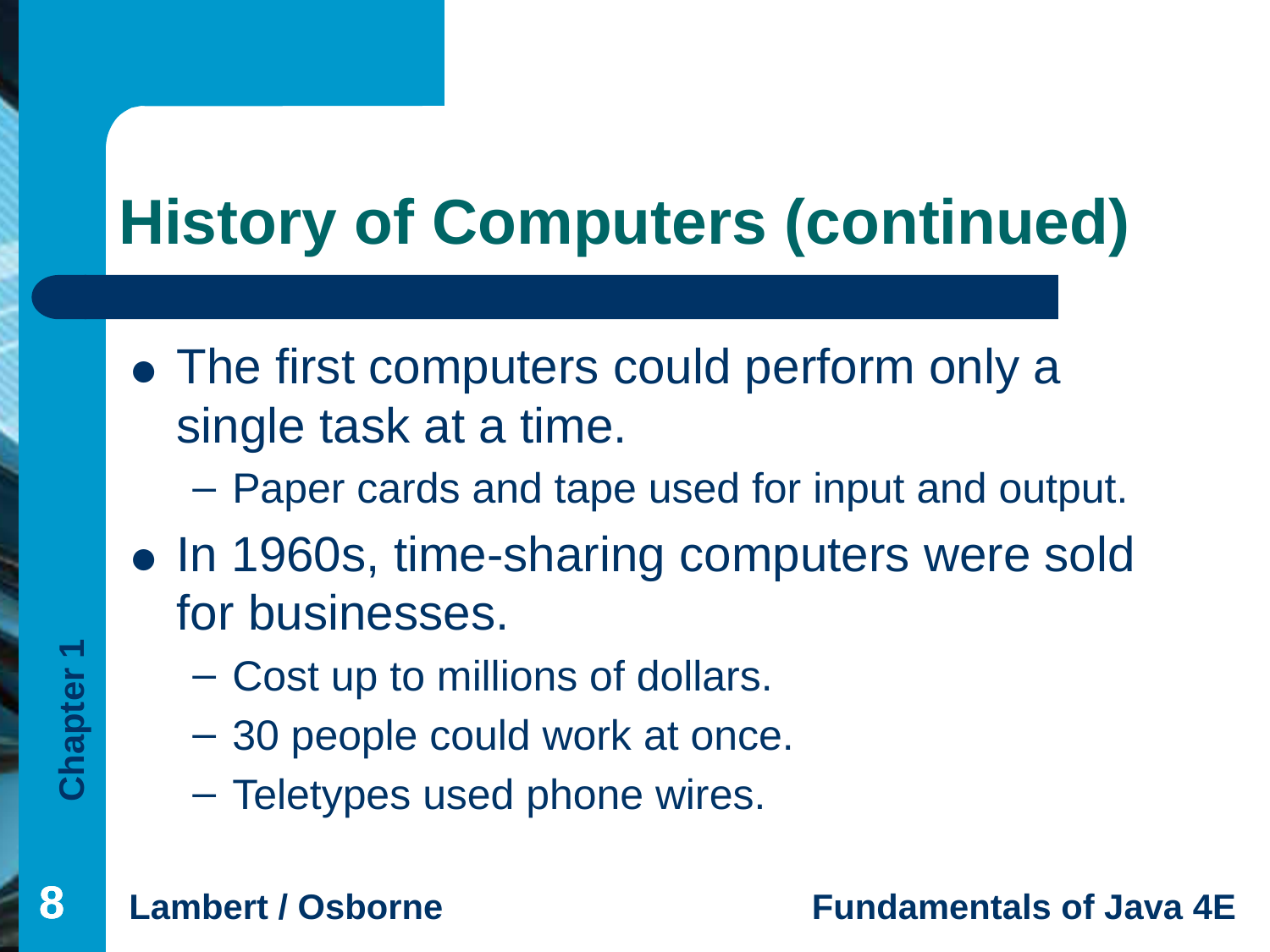

# History of Computers (continued)
The first computers could perform only a single task at a time.
Paper cards and tape used for input and output.
In 1960s, time-sharing computers were sold for businesses.
Cost up to millions of dollars.
30 people could work at once.
Teletypes used phone wires.
8
8
8